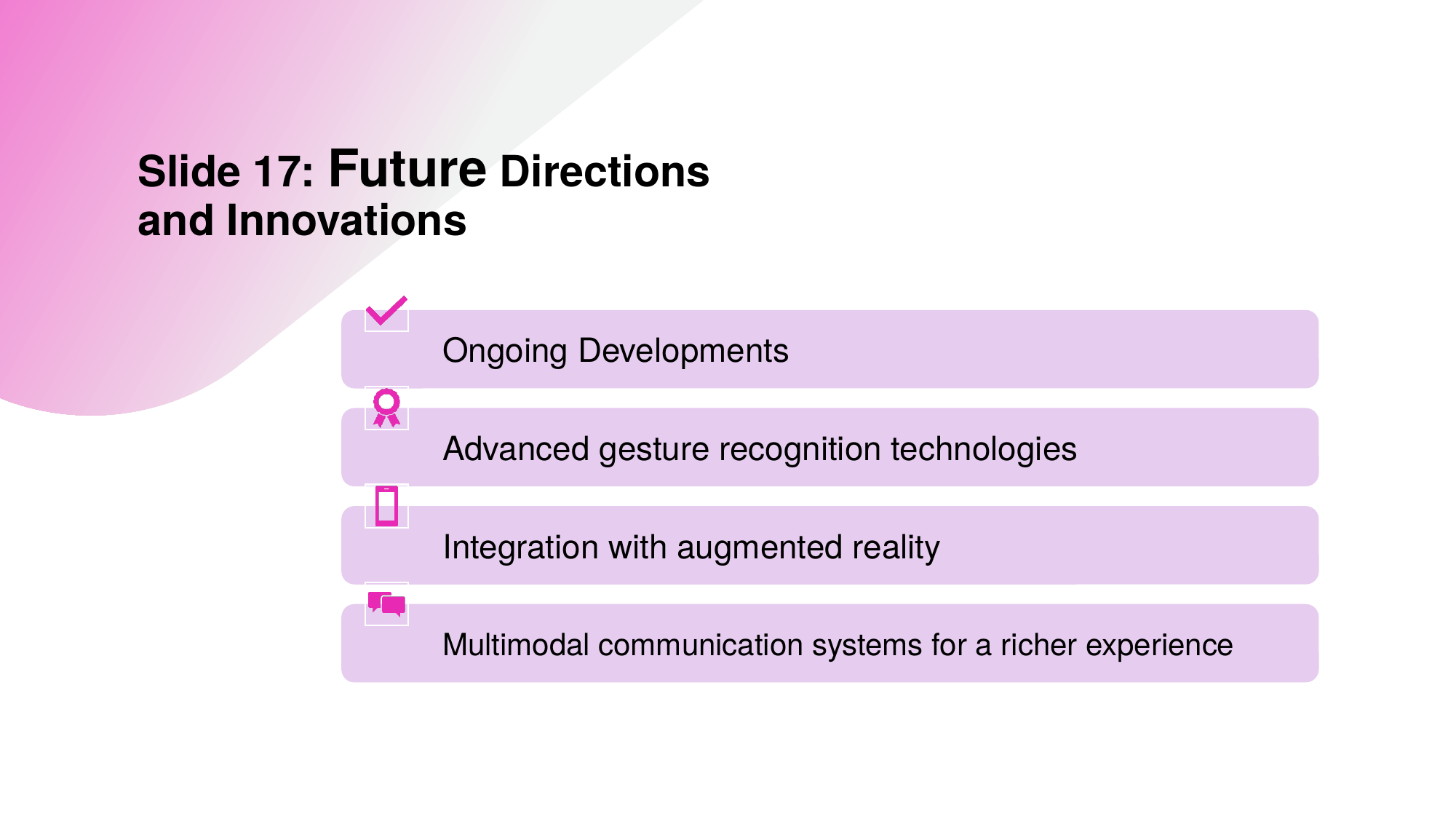

# Slide 17: Future Directions and Innovations
Ongoing Developments
Advanced gesture recognition technologies
Integration with augmented reality
Multimodal communication systems for a richer experience